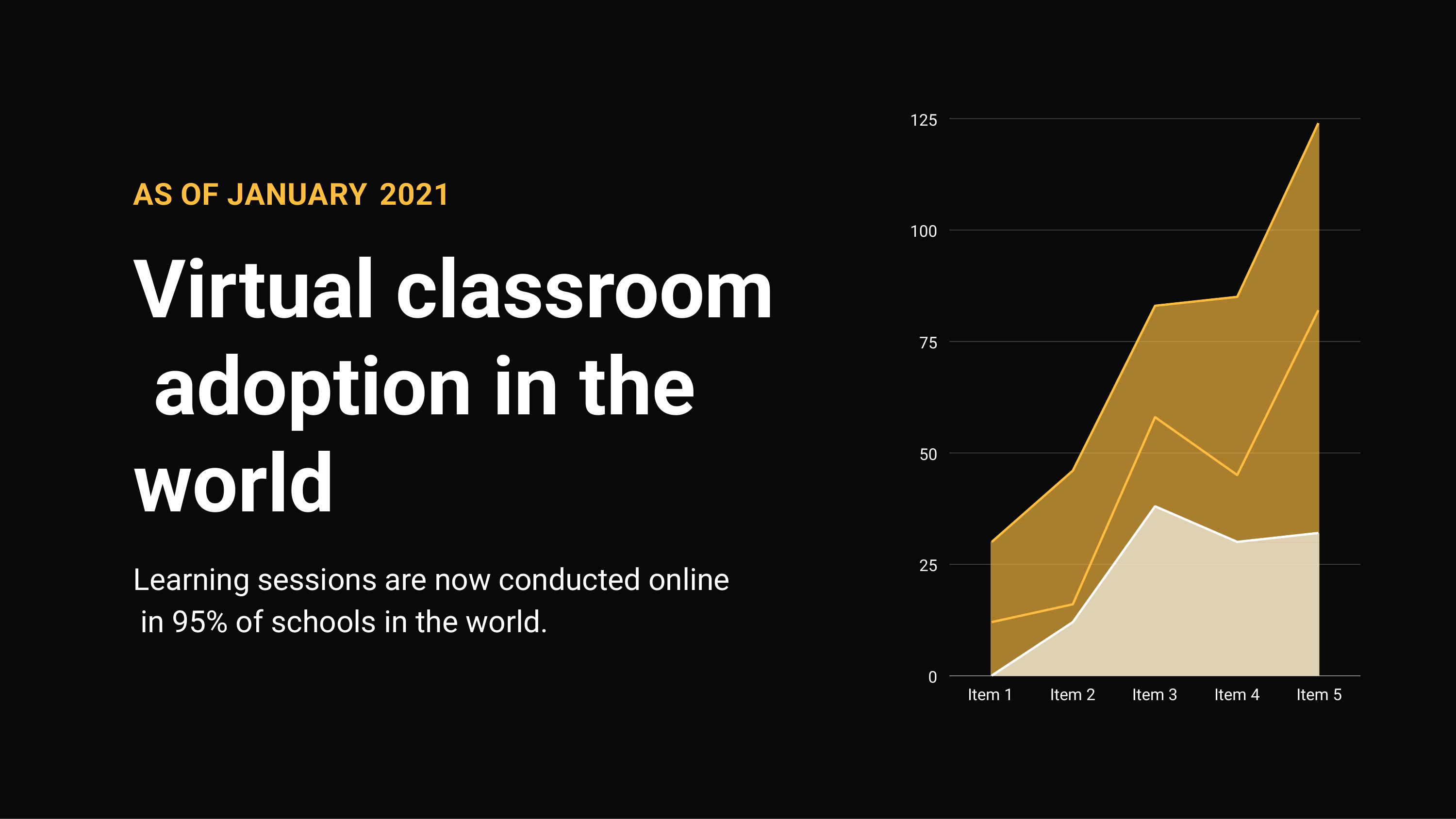

125

100
75
50
25
0
Item 1
Item 2
Item 3
Item 4
Item 5
# AS OF JANUARY 2021
Virtual classroom  adoption in the  world
Learning sessions are now conducted online  in 95% of schools in the world.